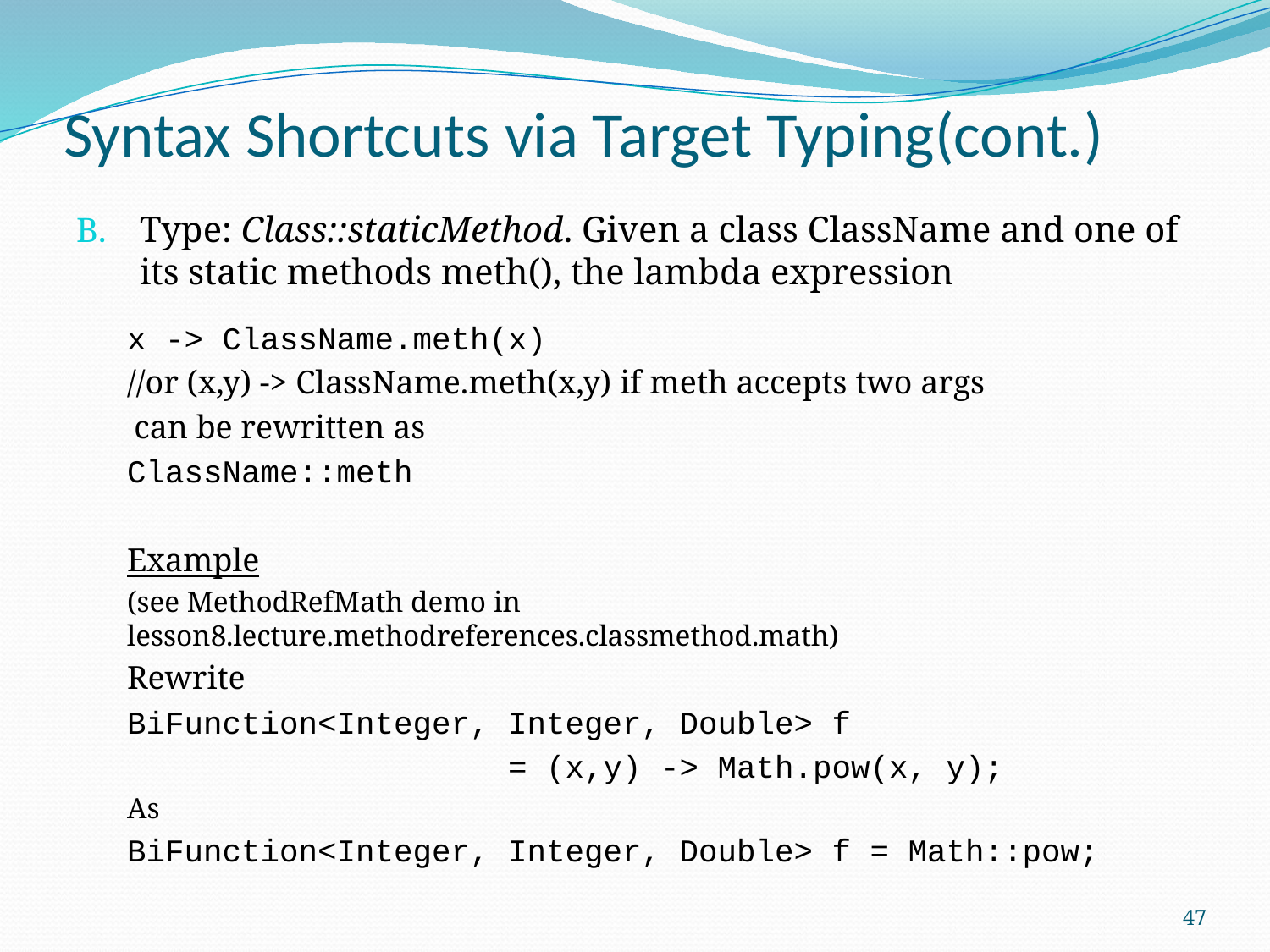

# Syntax Shortcuts via Target Typing(cont.)
Type: Class::staticMethod. Given a class ClassName and one of its static methods meth(), the lambda expression

x -> ClassName.meth(x)
//or (x,y) -> ClassName.meth(x,y) if meth accepts two args
       can be rewritten as
ClassName::meth

Example
(see MethodRefMath demo in lesson8.lecture.methodreferences.classmethod.math)
Rewrite
BiFunction<Integer, Integer, Double> f
			= (x,y) -> Math.pow(x, y);
As
BiFunction<Integer, Integer, Double> f = Math::pow;

47